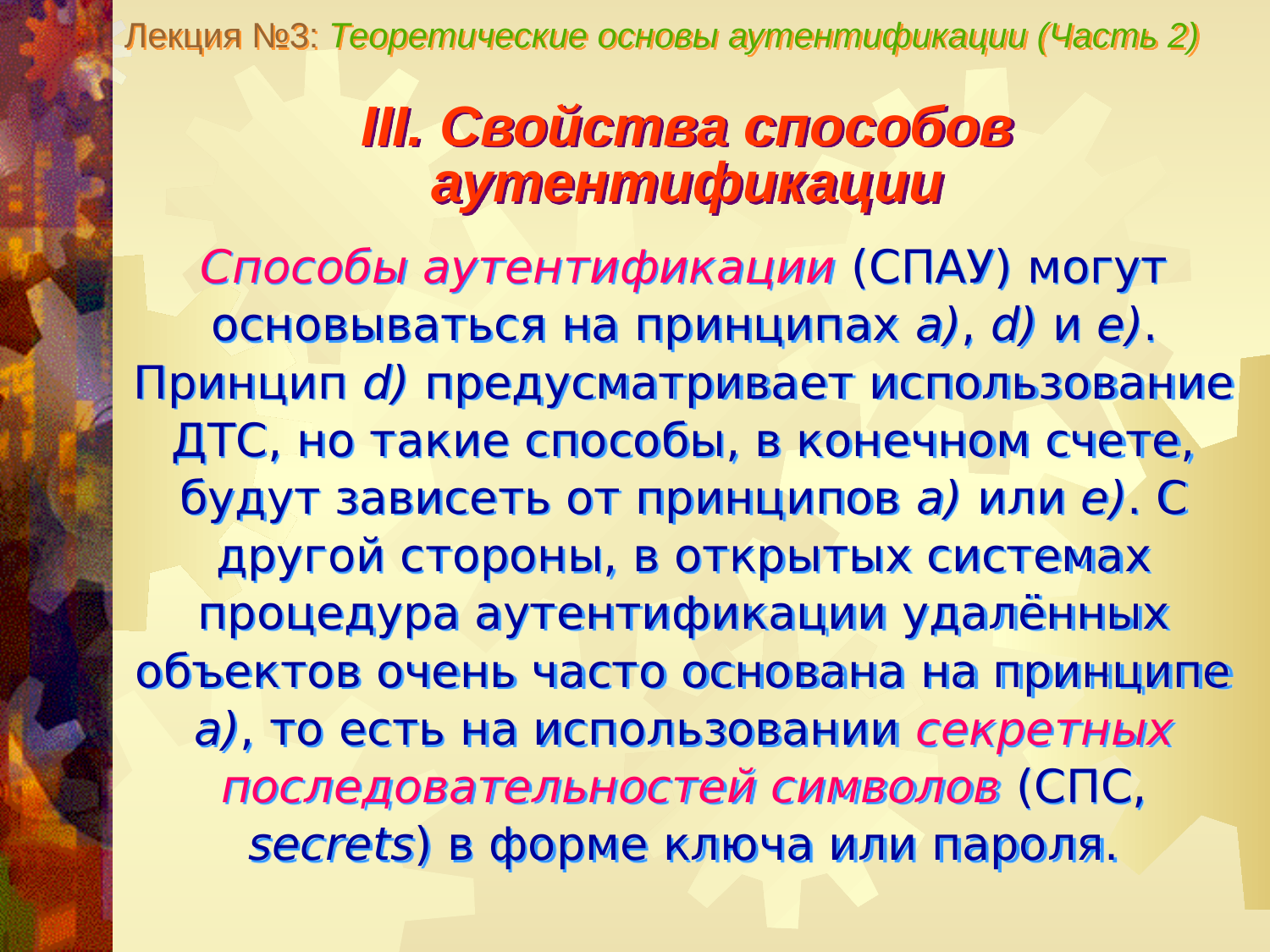

Лекция №3: Теоретические основы аутентификации (Часть 2)
III. Свойства способов аутентификации
Способы аутентификации (СПАУ) могут основываться на принципах a), d) и e). Принцип d) предусматривает использование ДТС, но такие способы, в конечном счете, будут зависеть от принципов a) или e). С другой стороны, в открытых системах процедура аутентификации удалённых объектов очень часто основана на принципе a), то есть на использовании секретных последовательностей символов (СПС, secrets) в форме ключа или пароля.